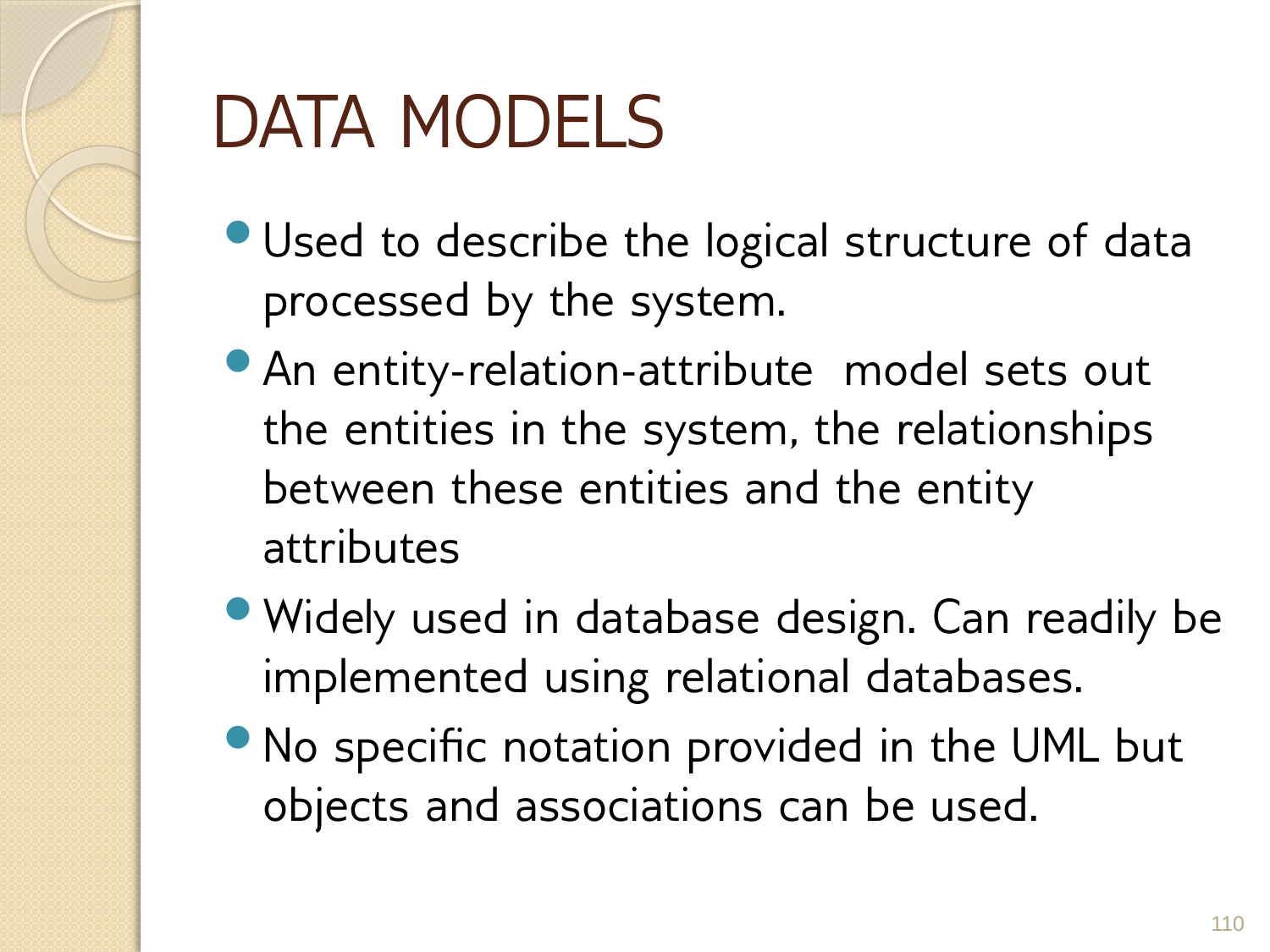

# DATA MODELS
Used to describe the logical structure of data processed by the system.
An entity-relation-attribute  model sets out the entities in the system, the relationships between these entities and the entity attributes
Widely used in database design. Can readily be implemented using relational databases.
No specific notation provided in the UML but objects and associations can be used.

110